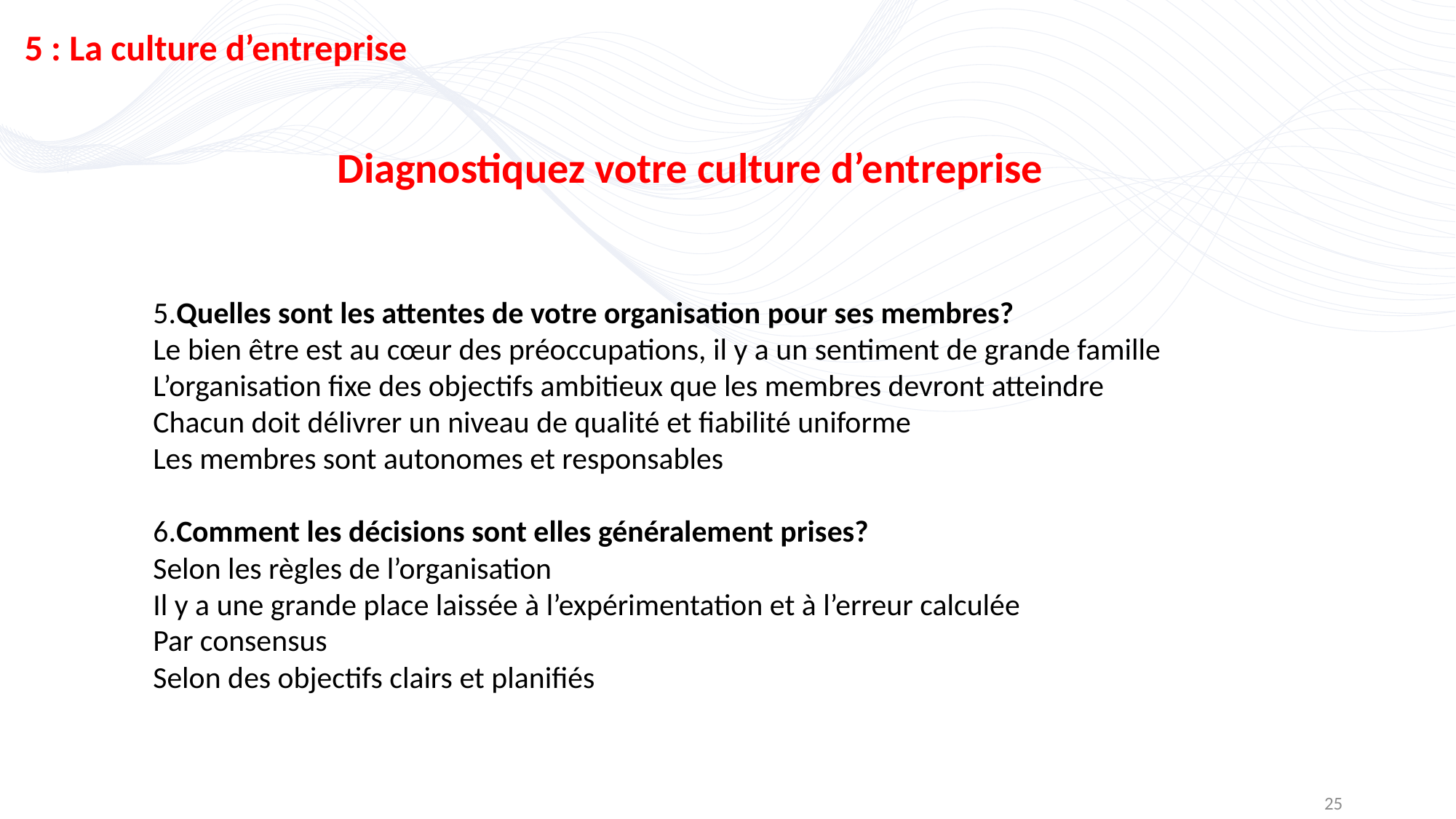

5 : La culture d’entreprise
Diagnostiquez votre culture d’entreprise

5.Quelles sont les attentes de votre organisation pour ses membres?
Le bien être est au cœur des préoccupations, il y a un sentiment de grande famille
L’organisation fixe des objectifs ambitieux que les membres devront atteindre
Chacun doit délivrer un niveau de qualité et fiabilité uniforme
Les membres sont autonomes et responsables

6.Comment les décisions sont elles généralement prises?
Selon les règles de l’organisation
Il y a une grande place laissée à l’expérimentation et à l’erreur calculée
Par consensus
Selon des objectifs clairs et planifiés

25